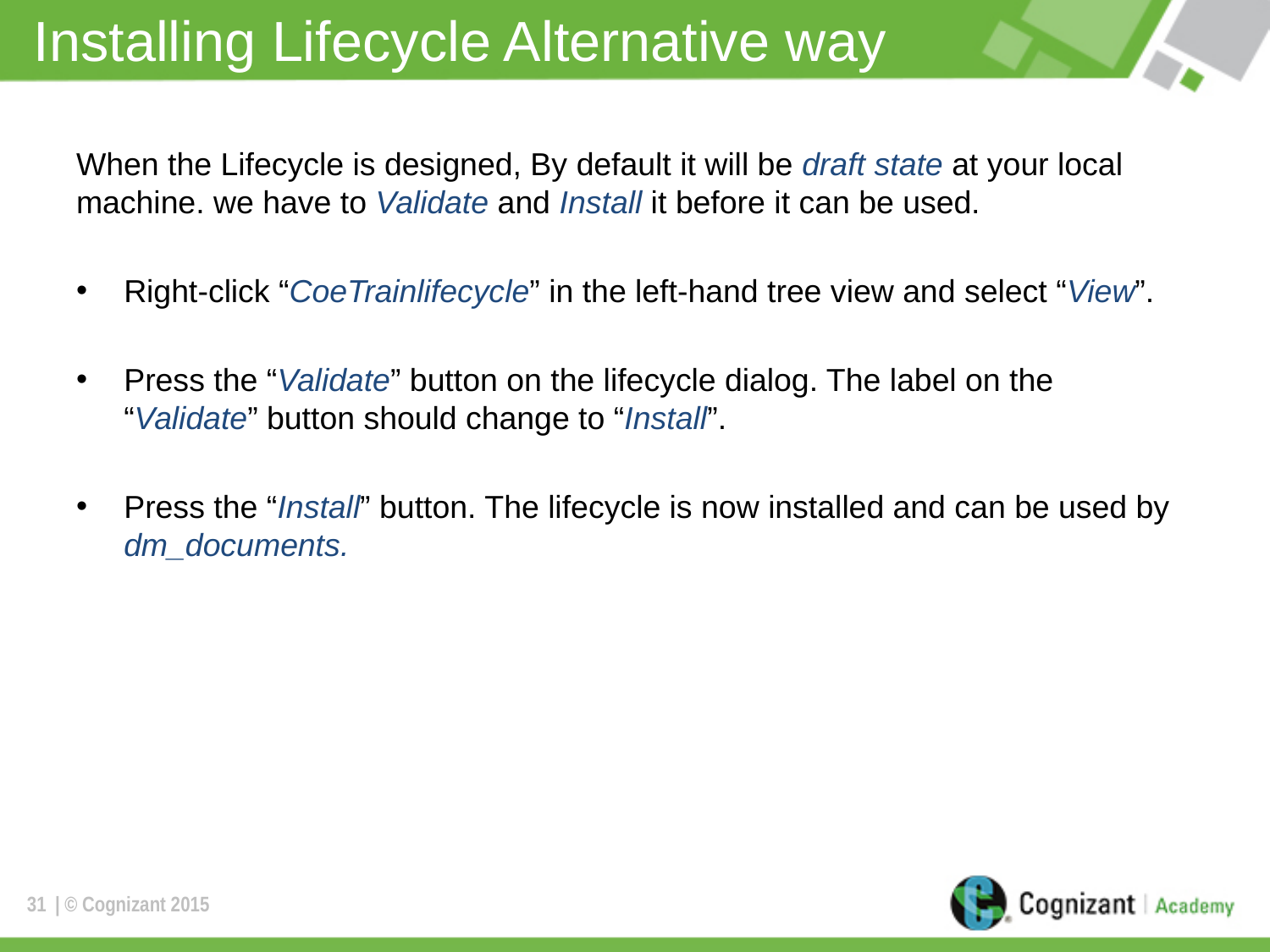

# Installing Lifecycle Alternative way
When the Lifecycle is designed, By default it will be draft state at your local machine. we have to Validate and Install it before it can be used.

Right-click “CoeTrainlifecycle” in the left-hand tree view and select “View”.

Press the “Validate” button on the lifecycle dialog. The label on the “Validate” button should change to “Install”.

Press the “Install” button. The lifecycle is now installed and can be used by dm_documents.

31
| © Cognizant 2015